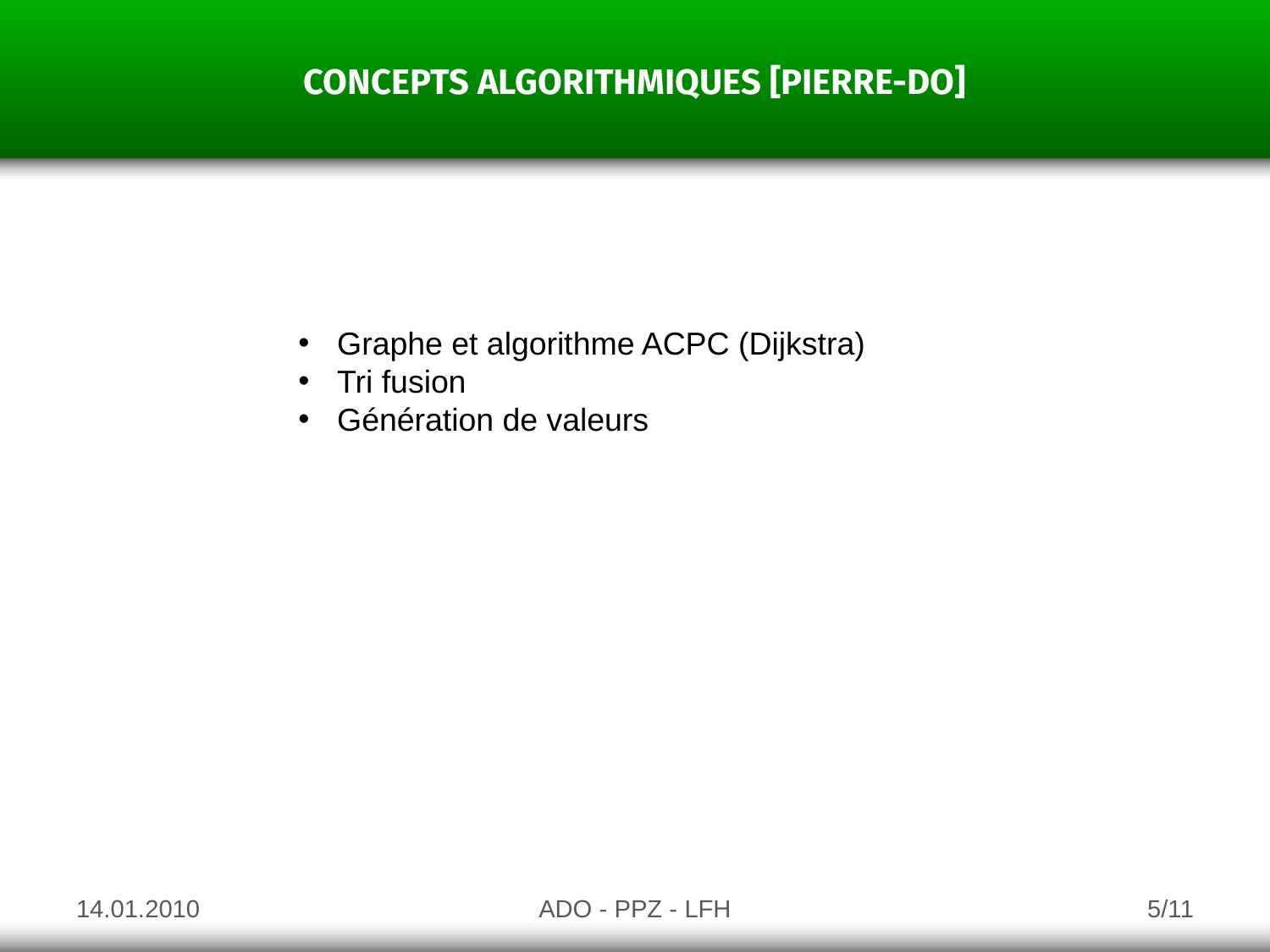

CONCEPTS ALGORITHMIQUES [PIERRE-DO]

 Graphe et algorithme ACPC (Dijkstra)
 Tri fusion
 Génération de valeurs
14.01.2010
ADO - PPZ - LFH
5/11